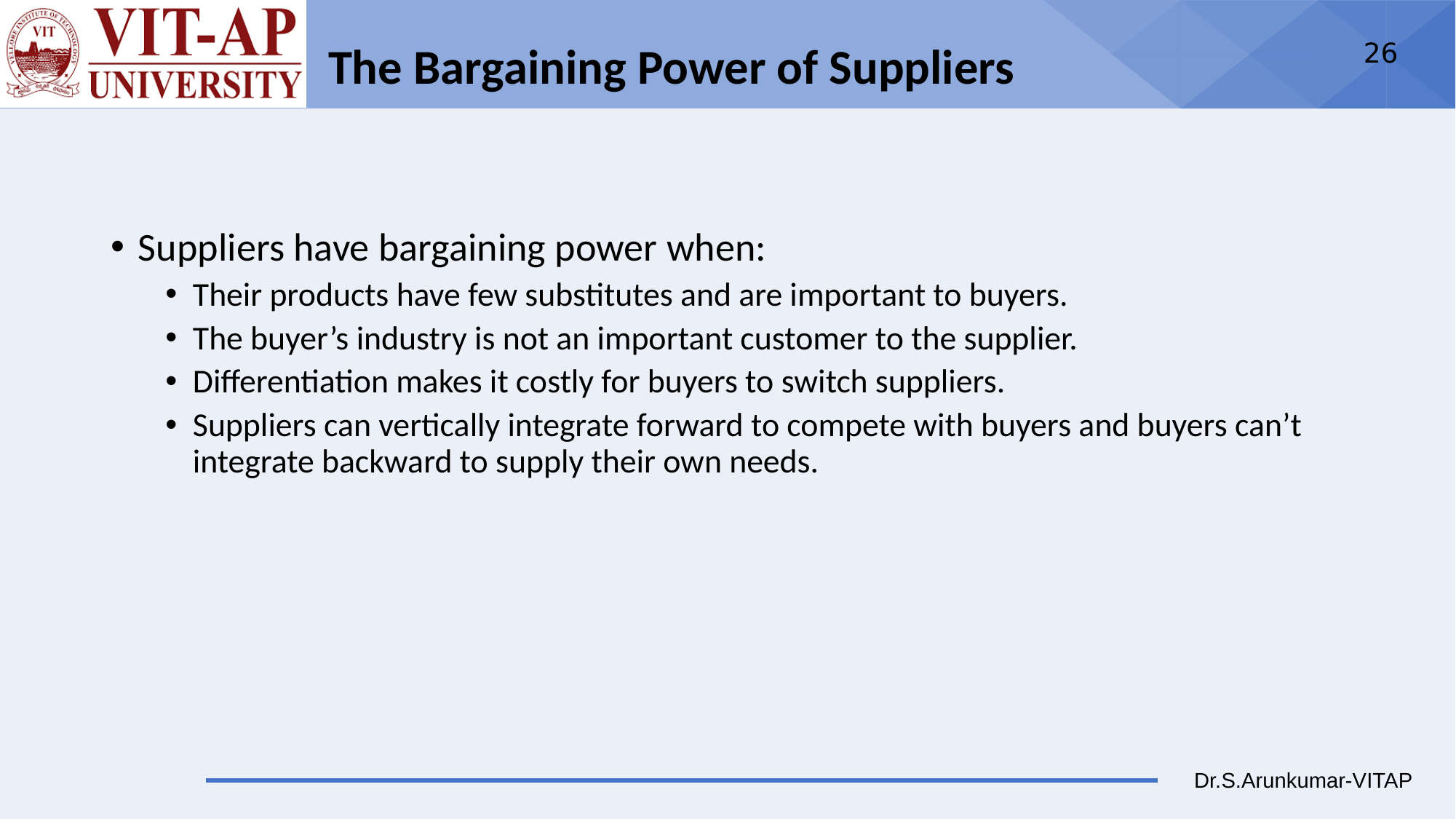

# The Bargaining Power of Suppliers
Suppliers have bargaining power when:
Their products have few substitutes and are important to buyers.
The buyer’s industry is not an important customer to the supplier.
Differentiation makes it costly for buyers to switch suppliers.
Suppliers can vertically integrate forward to compete with buyers and buyers can’t integrate backward to supply their own needs.
26